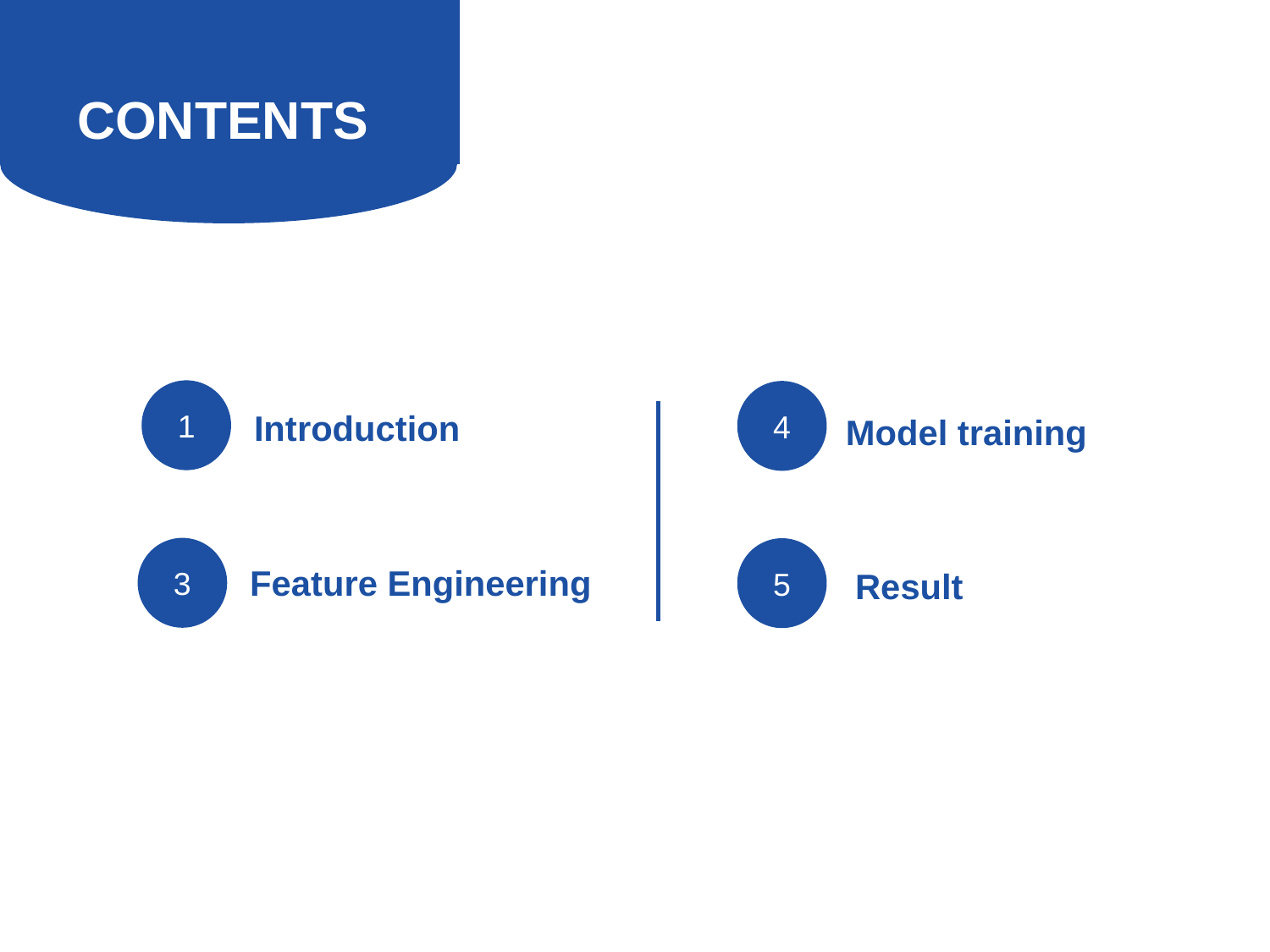

CONTENTS
1
4
Introduction
Model training
3
5
Feature Engineering
Result